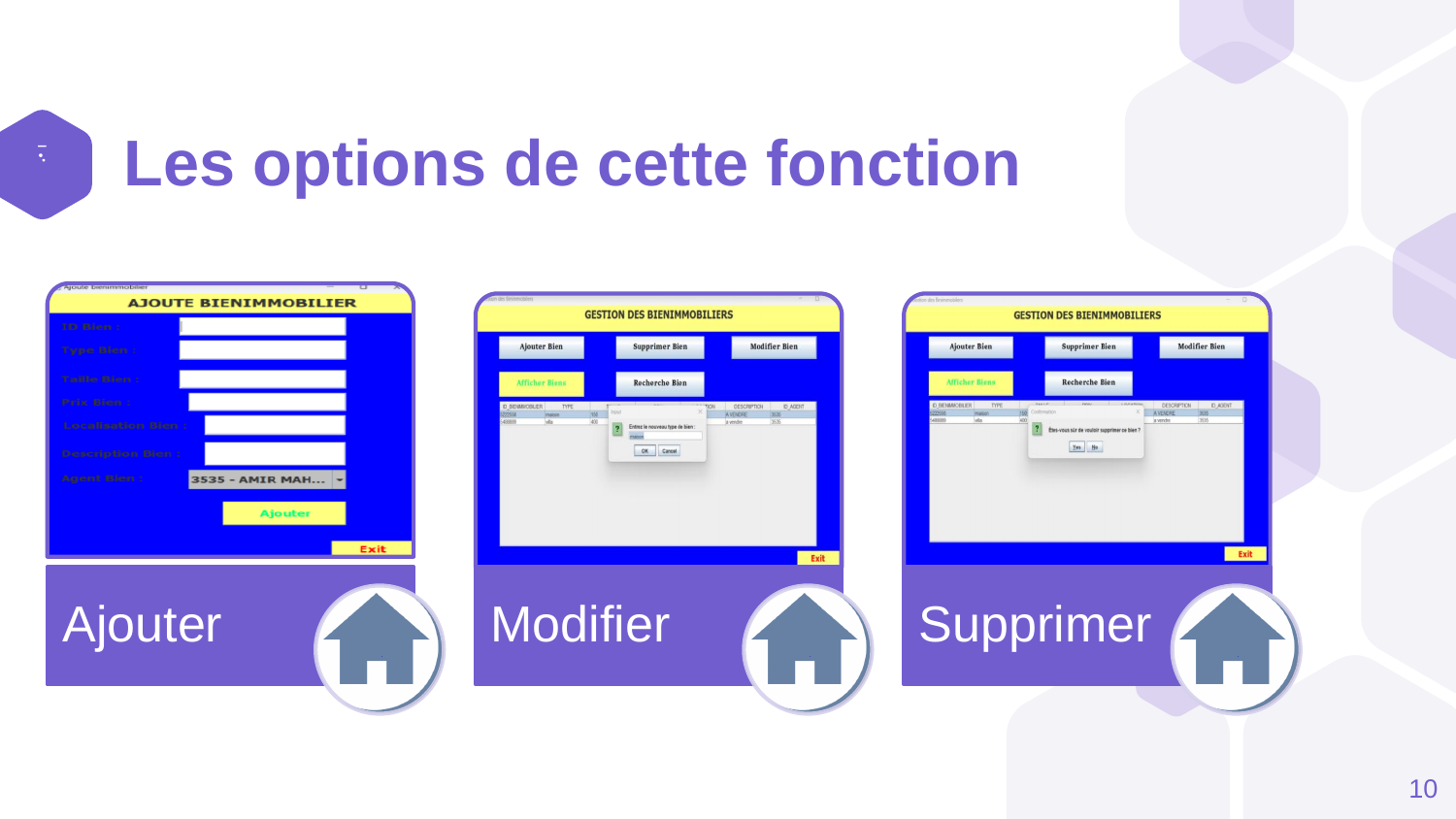

# Les options de cette fonction

Ajouter
Modifier
Supprimer
10